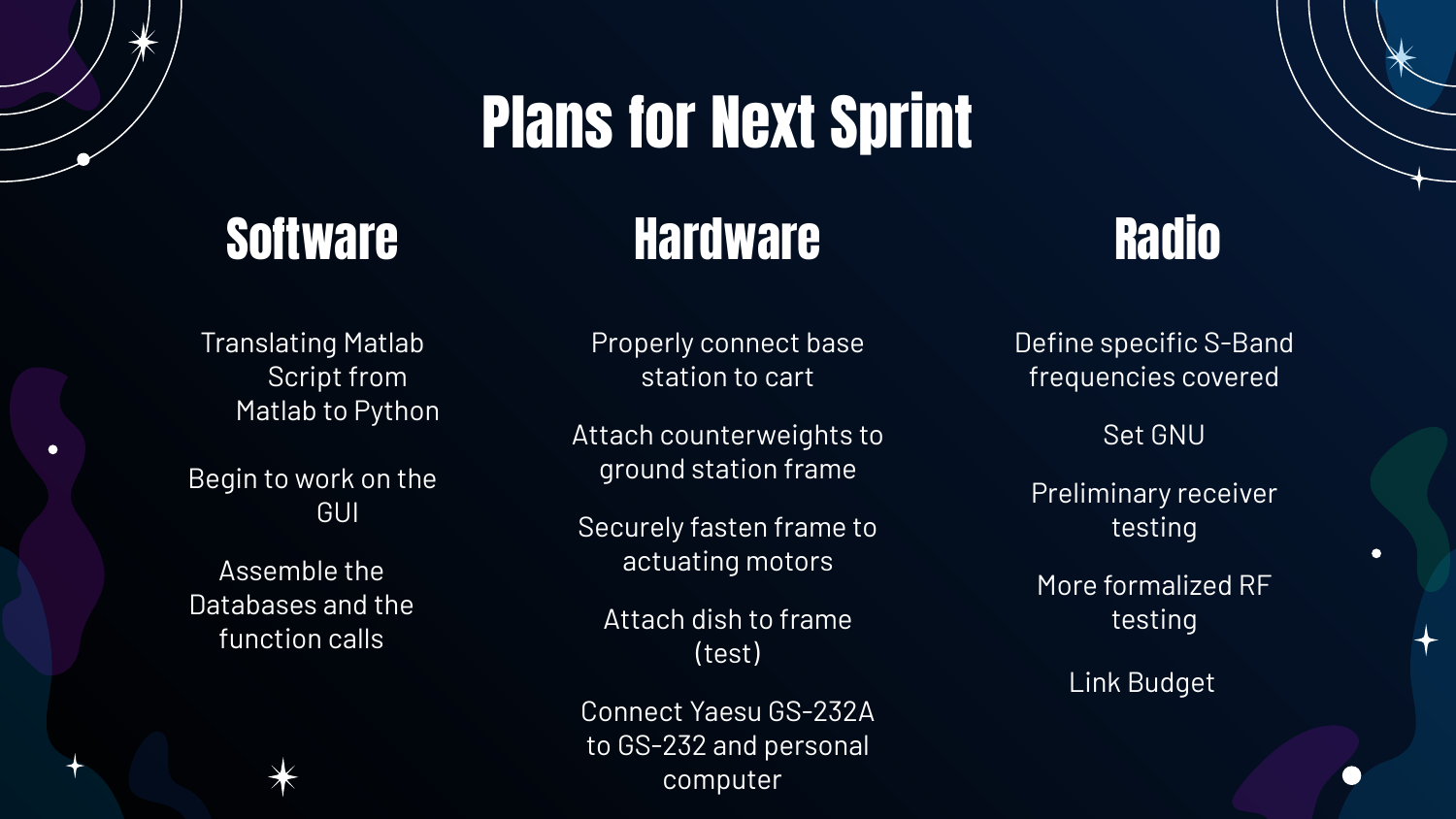

# Plans for Next Sprint
Software
Hardware
Radio
Translating Matlab Script from Matlab to Python

Begin to work on the GUI
Assemble the Databases and the function calls

Properly connect base station to cart
Attach counterweights to ground station frame
Securely fasten frame to actuating motors
Attach dish to frame (test)
Connect Yaesu GS-232A to GS-232 and personal computer

Define specific S-Band frequencies covered
Set GNU
Preliminary receiver testing
More formalized RF testing
Link Budget